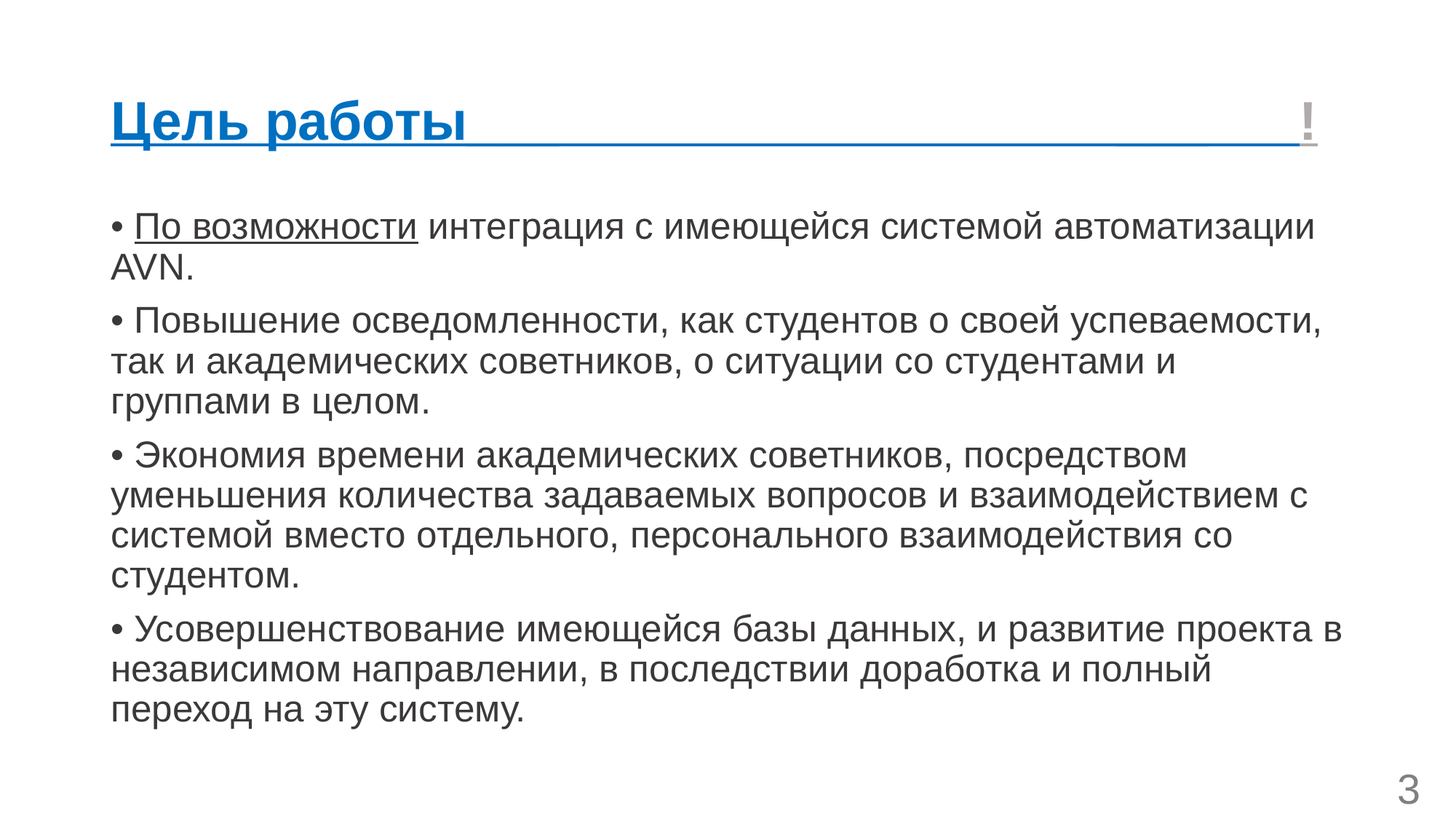

# Цель работы___                                     ___      !
• По возможности интеграция с имеющейся системой автоматизации AVN.
• Повышение осведомленности, как студентов о своей успеваемости, так и академических советников, о ситуации со студентами и группами в целом.
• Экономия времени академических советников, посредством уменьшения количества задаваемых вопросов и взаимодействием с системой вместо отдельного, персонального взаимодействия со студентом.
• Усовершенствование имеющейся базы данных, и развитие проекта в независимом направлении, в последствии доработка и полный переход на эту систему.

3